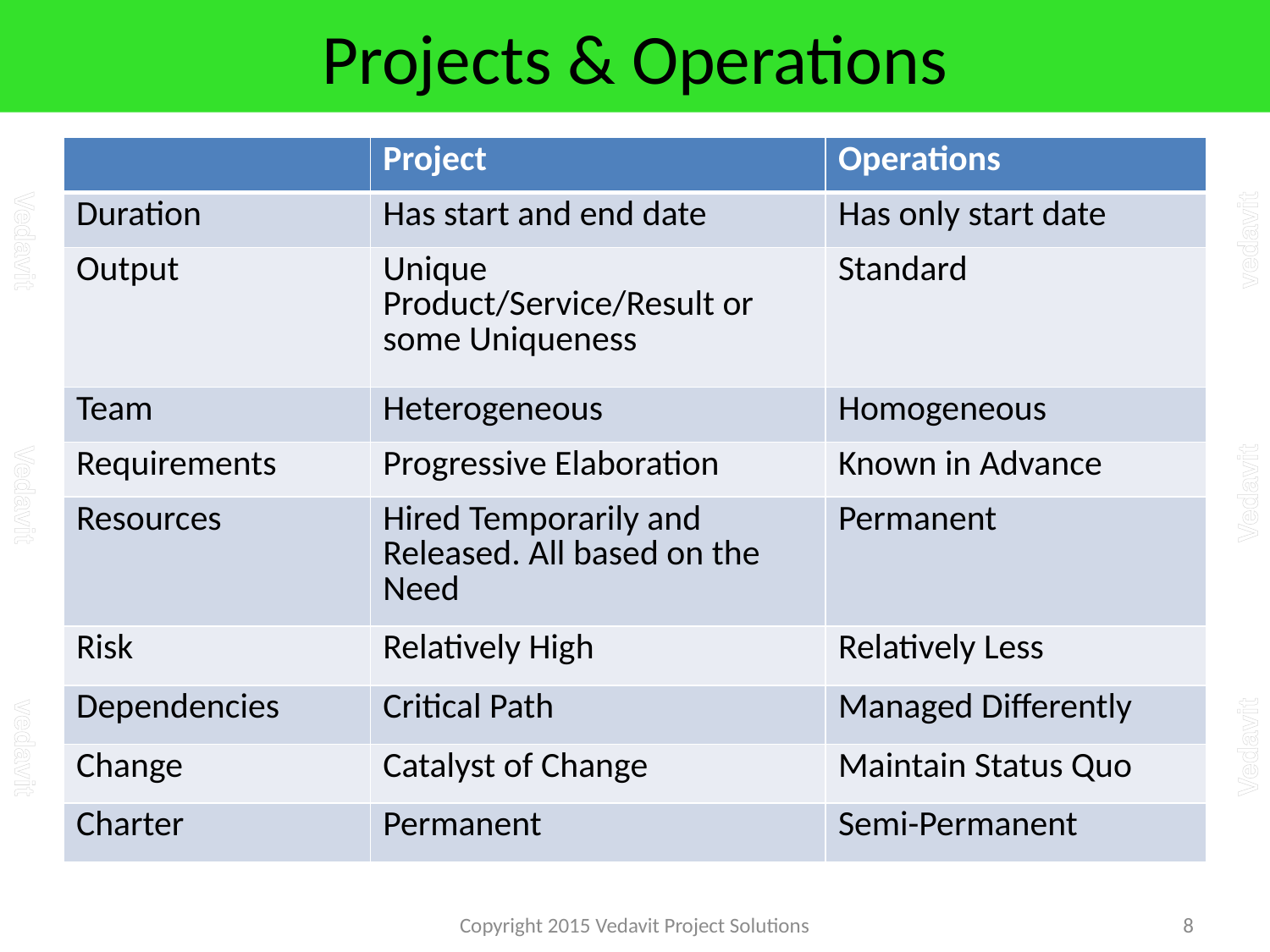

# Projects & Operations
|  | Project | Operations |
| --- | --- | --- |
| Duration | Has start and end date | Has only start date |
| Output | Unique Product/Service/Result or some Uniqueness | Standard |
| Team | Heterogeneous | Homogeneous |
| Requirements | Progressive Elaboration | Known in Advance |
| Resources | Hired Temporarily and Released. All based on the Need | Permanent |
| Risk | Relatively High | Relatively Less |
| Dependencies | Critical Path | Managed Differently |
| Change | Catalyst of Change | Maintain Status Quo |
| Charter | Permanent | Semi-Permanent |
Copyright 2015 Vedavit Project Solutions
8